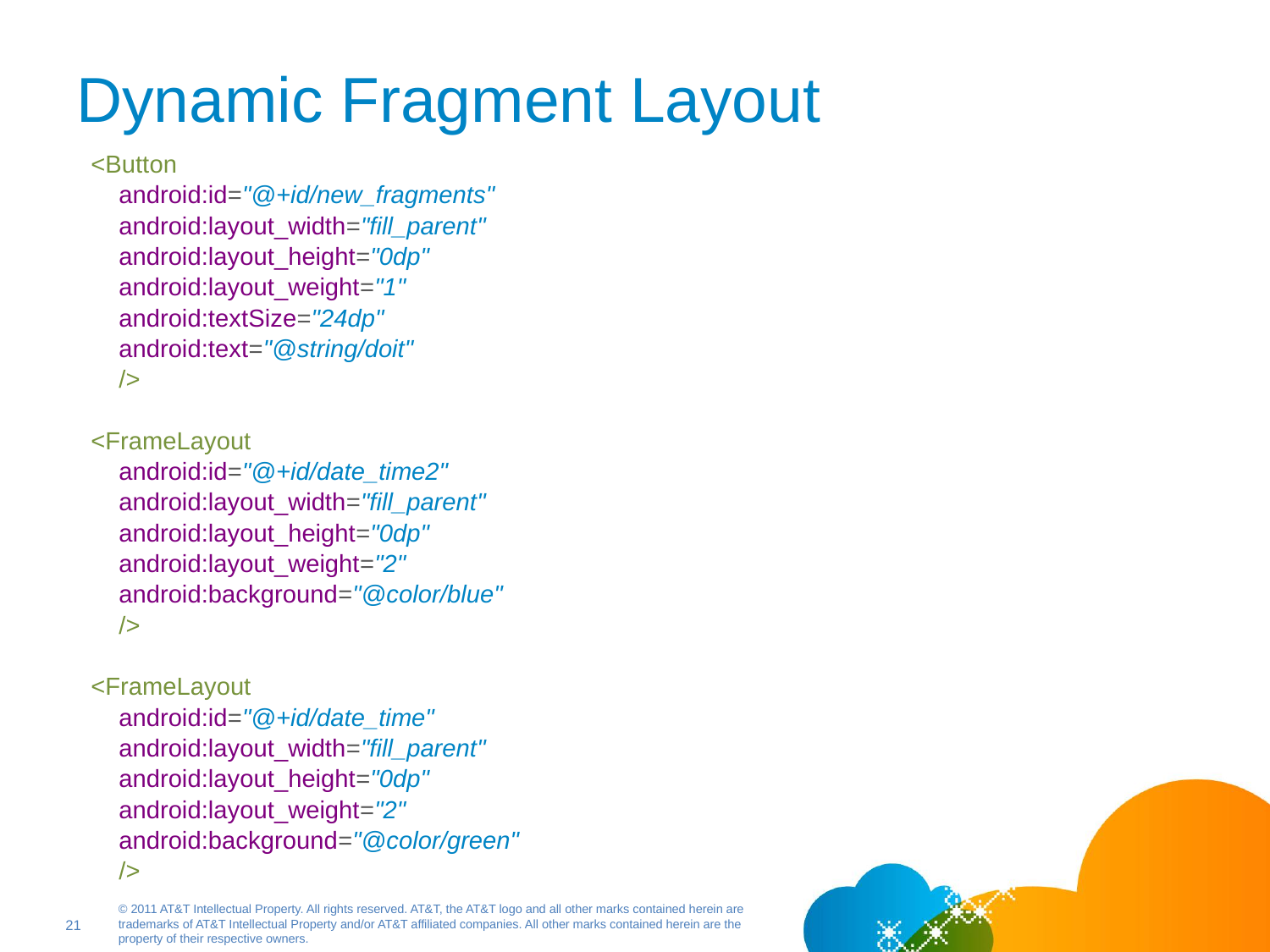

# Dynamic Fragment Layout
    <Button
        android:id="@+id/new_fragments"
        android:layout_width="fill_parent"
        android:layout_height="0dp"
        android:layout_weight="1"
        android:textSize="24dp"
        android:text="@string/doit"
        />

    <FrameLayout
        android:id="@+id/date_time2"
        android:layout_width="fill_parent"
        android:layout_height="0dp"
        android:layout_weight="2"
        android:background="@color/blue"
        />

    <FrameLayout
        android:id="@+id/date_time"
        android:layout_width="fill_parent"
        android:layout_height="0dp"
        android:layout_weight="2"
        android:background="@color/green"
        />
21